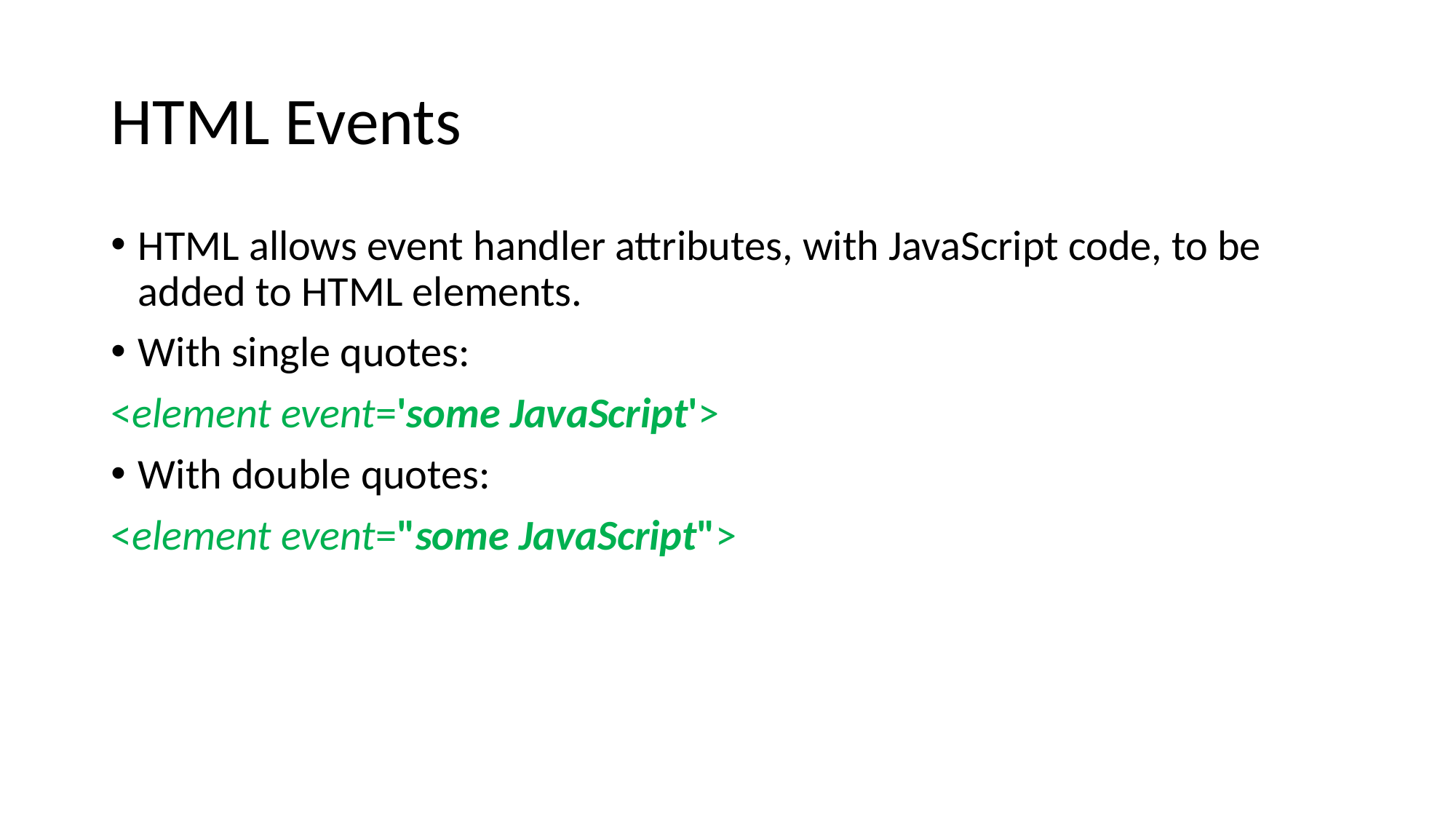

# HTML Events
HTML allows event handler attributes, with JavaScript code, to be added to HTML elements.
With single quotes:
<element event='some JavaScript'>
With double quotes:
<element event="some JavaScript">